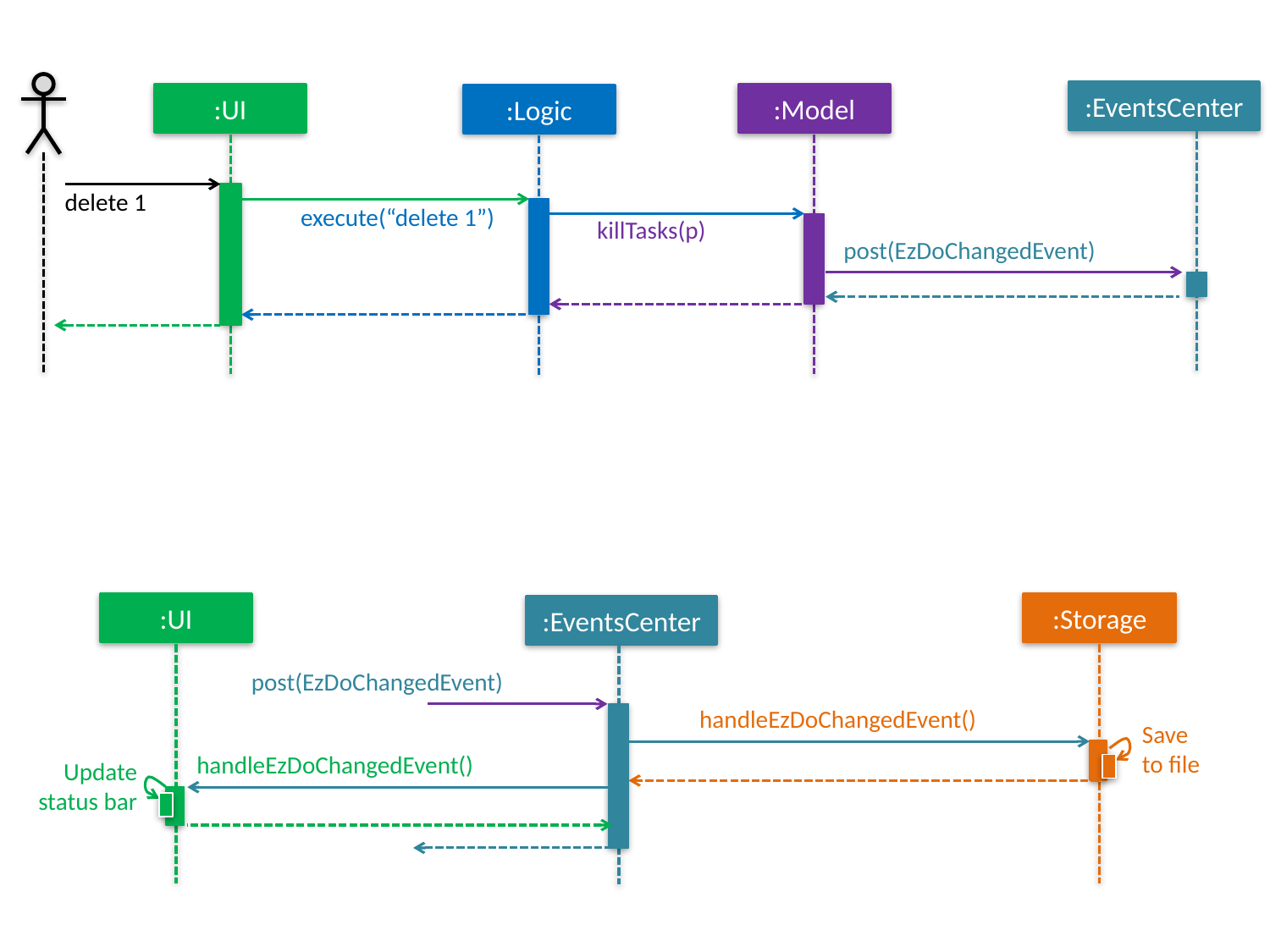

:EventsCenter
:UI
:Model
:Logic

delete 1

execute(“delete 1”)

killTasks(p)
post(EzDoChangedEvent)

:UI
:Storage
:EventsCenter
post(EzDoChangedEvent)
handleEzDoChangedEvent()

Save
to file

handleEzDoChangedEvent()
Update status bar